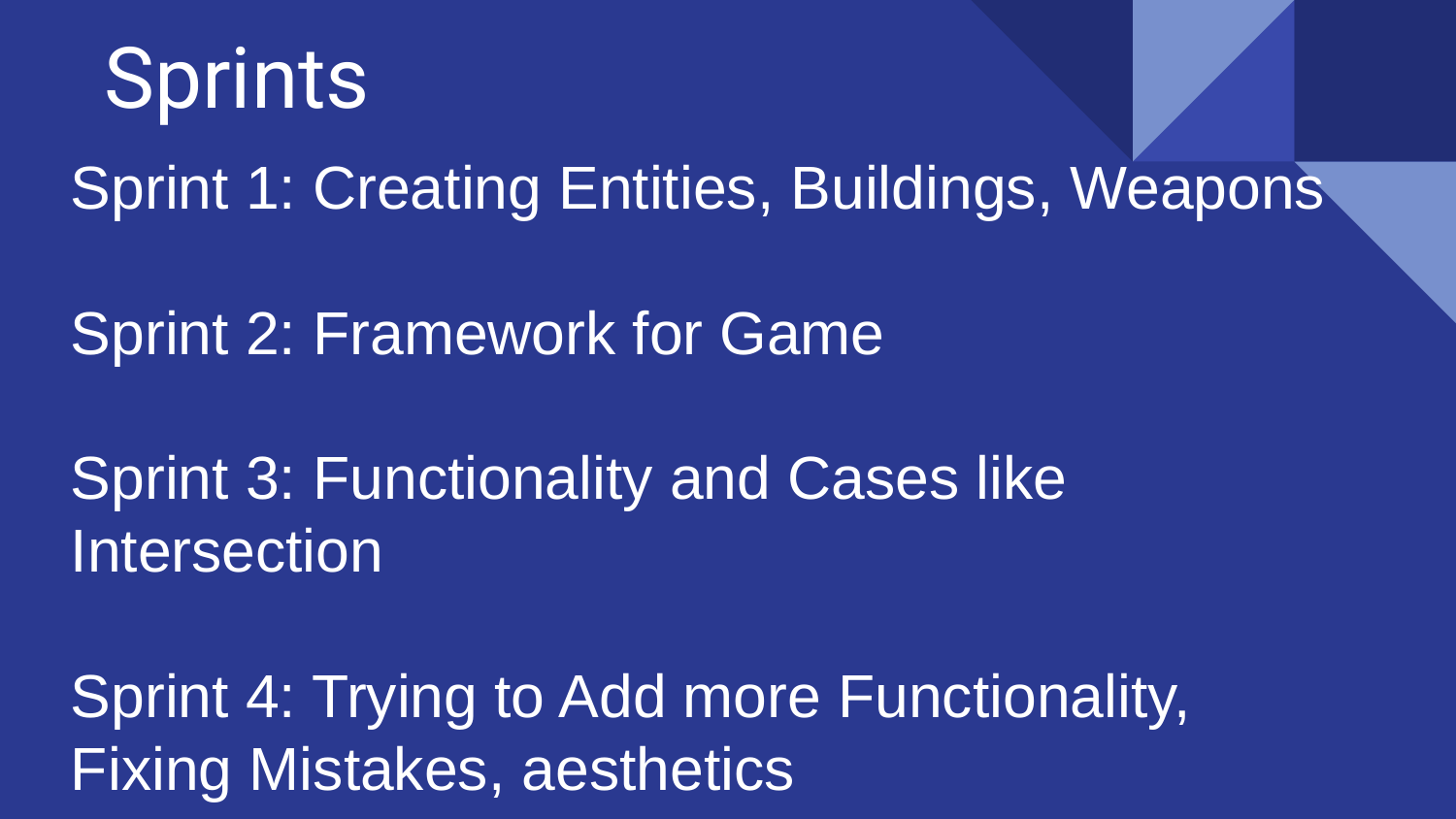

# Sprints

Sprint 1: Creating Entities, Buildings, Weapons

Sprint 2: Framework for Game

Sprint 3: Functionality and Cases like Intersection

Sprint 4: Trying to Add more Functionality, Fixing Mistakes, aesthetics